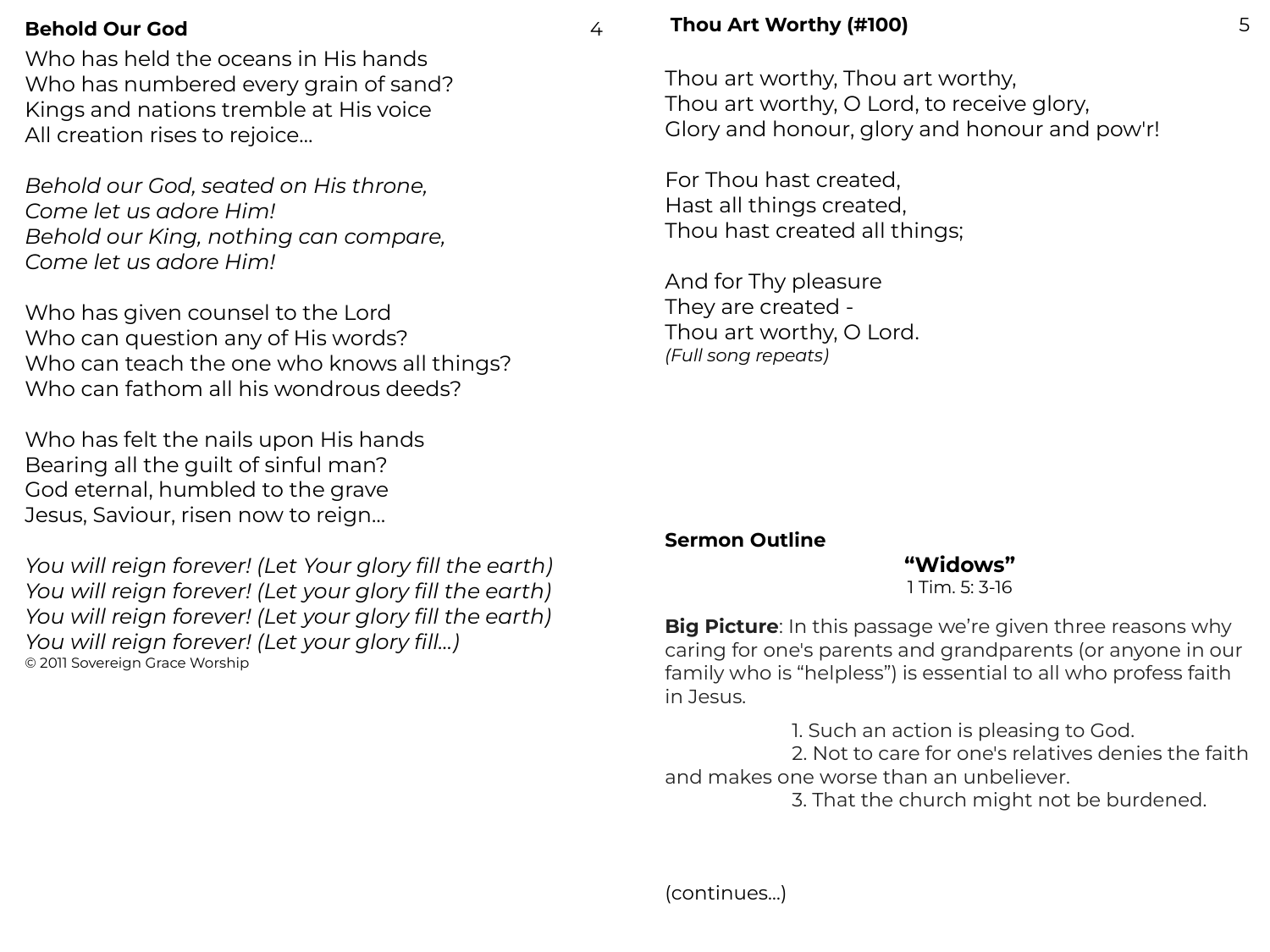

Thou Art Worthy (#100)                                                            5

Thou art worthy, Thou art worthy,
Thou art worthy, O Lord, to receive glory,
Glory and honour, glory and honour and pow'r!

For Thou hast created,
Hast all things created,
Thou hast created all things;

And for Thy pleasure
They are created -
Thou art worthy, O Lord.
(Full song repeats)

Sermon Outline
“Widows”
1 Tim. 5: 3-16

Big Picture: In this passage we’re given three reasons why caring for one's parents and grandparents (or anyone in our family who is “helpless”) is essential to all who profess faith in Jesus.

	1. Such an action is pleasing to God.
	2. Not to care for one's relatives denies the faith and makes one worse than an unbeliever.
	3. That the church might not be burdened.

(continues…)
Behold Our God                                                                         4

Who has held the oceans in His hands
Who has numbered every grain of sand?
Kings and nations tremble at His voice
All creation rises to rejoice…

Behold our God, seated on His throne,
Come let us adore Him!
Behold our King, nothing can compare,
Come let us adore Him!

Who has given counsel to the Lord
Who can question any of His words?
Who can teach the one who knows all things?
Who can fathom all his wondrous deeds?

Who has felt the nails upon His hands
Bearing all the guilt of sinful man?
God eternal, humbled to the grave
Jesus, Saviour, risen now to reign…

You will reign forever! (Let Your glory fill the earth)
You will reign forever! (Let your glory fill the earth)
You will reign forever! (Let your glory fill the earth)
You will reign forever! (Let your glory fill…)
© 2011 Sovereign Grace Worship